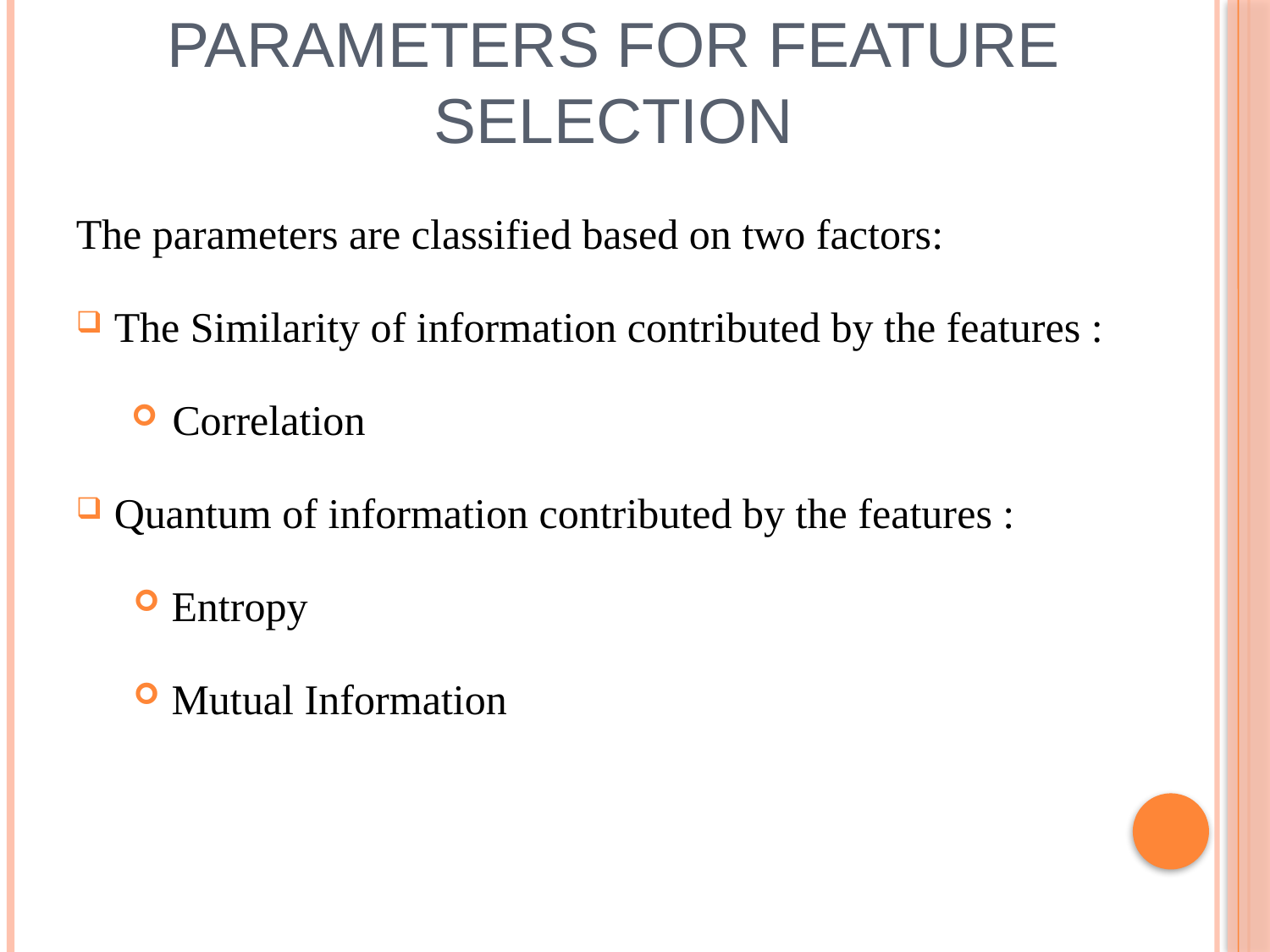

# Parameters for Feature Selection
The parameters are classified based on two factors:
The Similarity of information contributed by the features :
Correlation
Quantum of information contributed by the features :
Entropy
Mutual Information